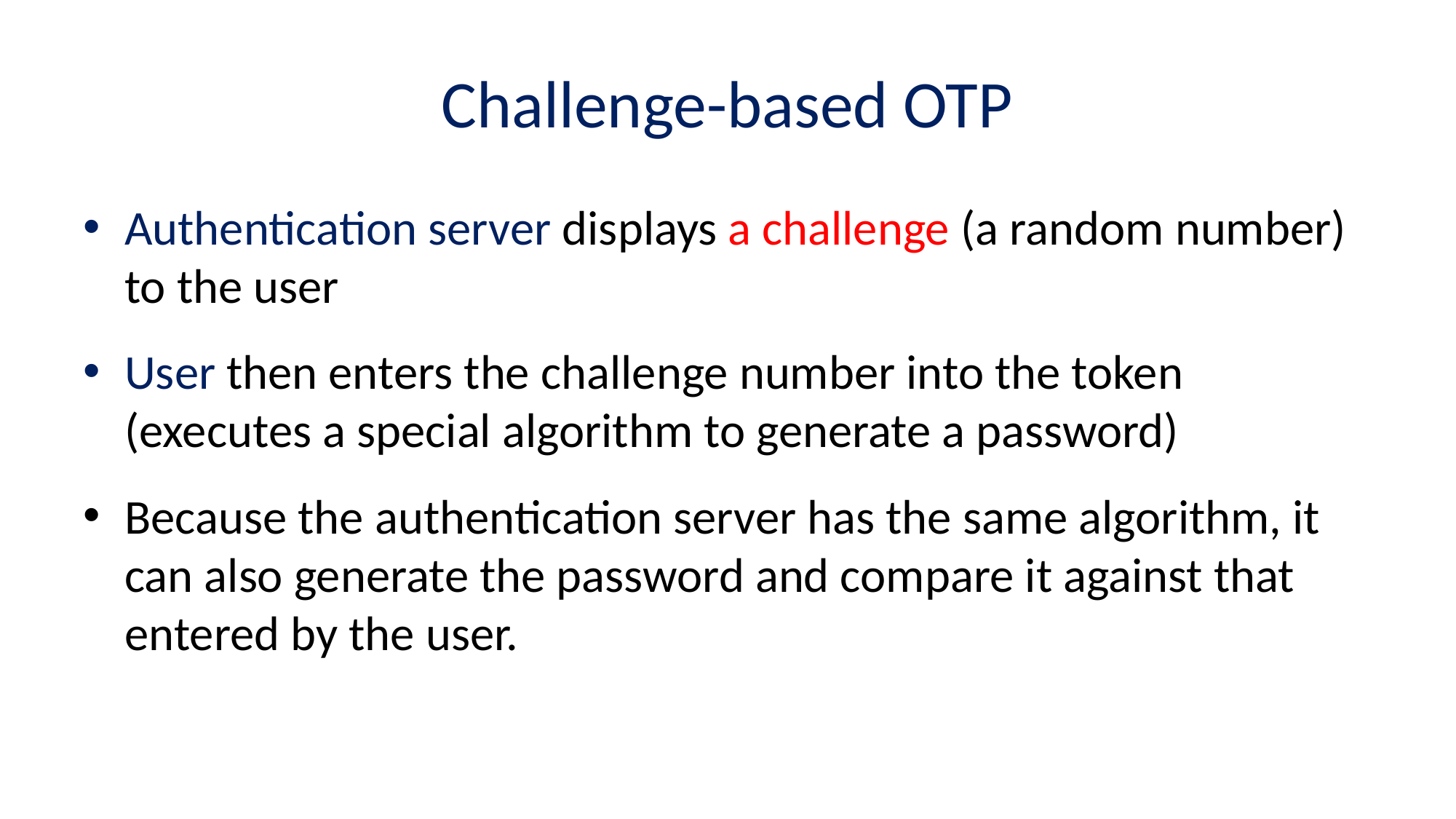

# Challenge-based OTP
Authentication server displays a challenge (a random number) to the user
User then enters the challenge number into the token (executes a special algorithm to generate a password)
Because the authentication server has the same algorithm, it can also generate the password and compare it against that entered by the user.